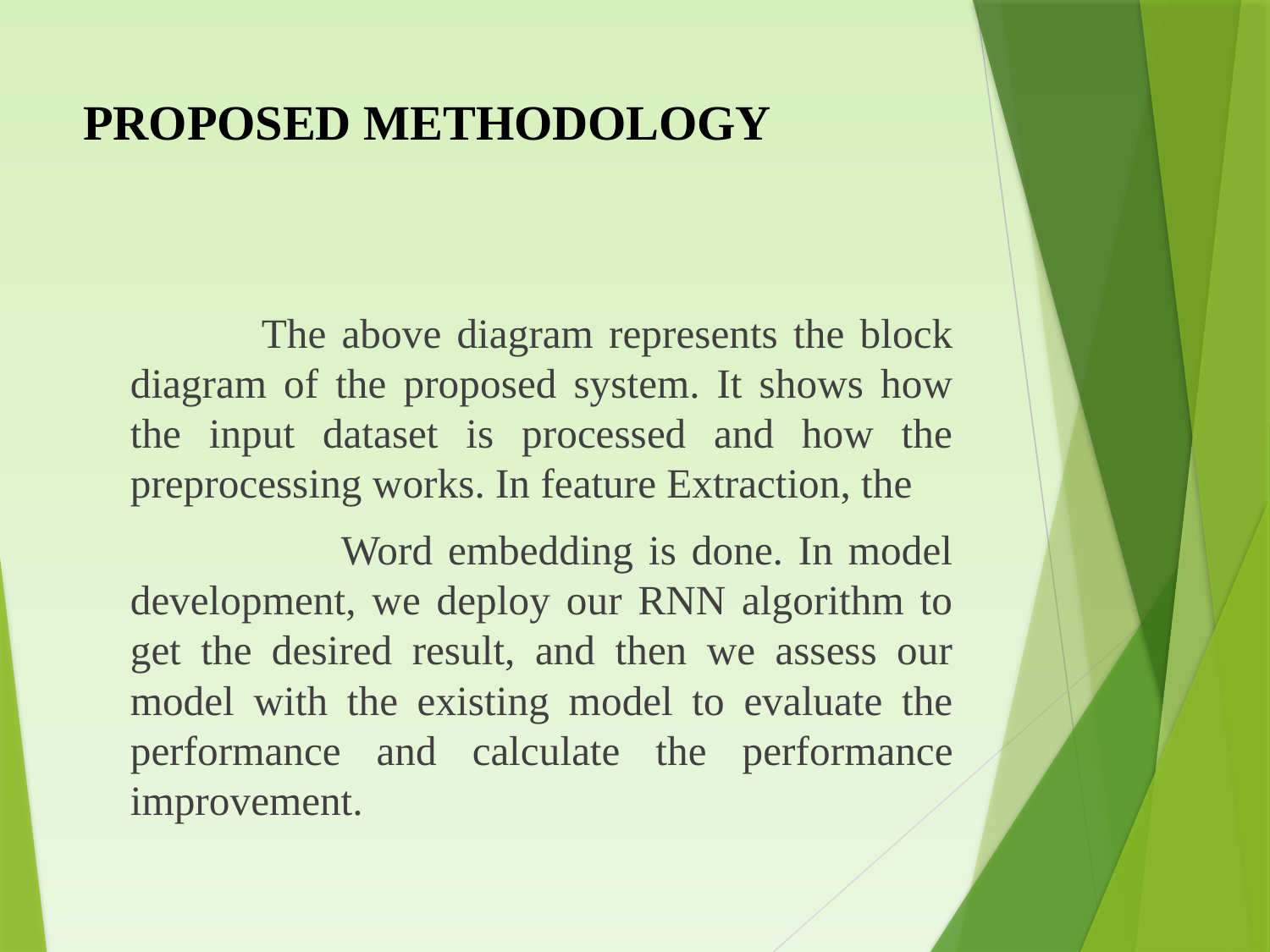

# PROPOSED METHODOLOGY
              The above diagram represents the block diagram of the proposed system. It shows how the input dataset is processed and how the preprocessing works. In feature Extraction, the
                 Word embedding is done. In model development, we deploy our RNN algorithm to get the desired result, and then we assess our model with the existing model to evaluate the performance and calculate the performance improvement.